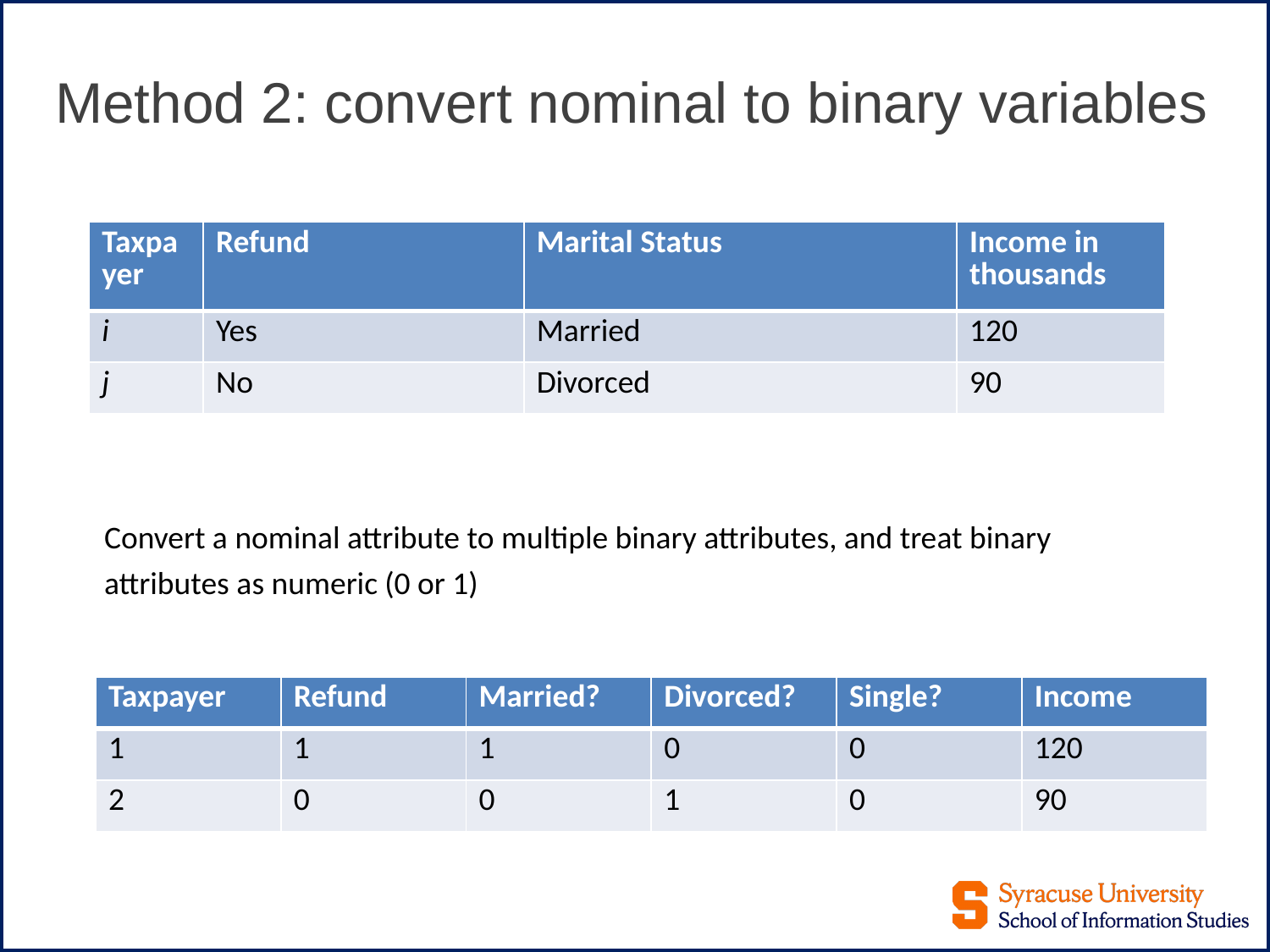

# Method 2: convert nominal to binary variables
| Taxpayer | Refund | Marital Status | Income in thousands |
| --- | --- | --- | --- |
| i | Yes | Married | 120 |
| j | No | Divorced | 90 |
Convert a nominal attribute to multiple binary attributes, and treat binary attributes as numeric (0 or 1)
| Taxpayer | Refund | Married? | Divorced? | Single? | Income |
| --- | --- | --- | --- | --- | --- |
| 1 | 1 | 1 | 0 | 0 | 120 |
| 2 | 0 | 0 | 1 | 0 | 90 |
29